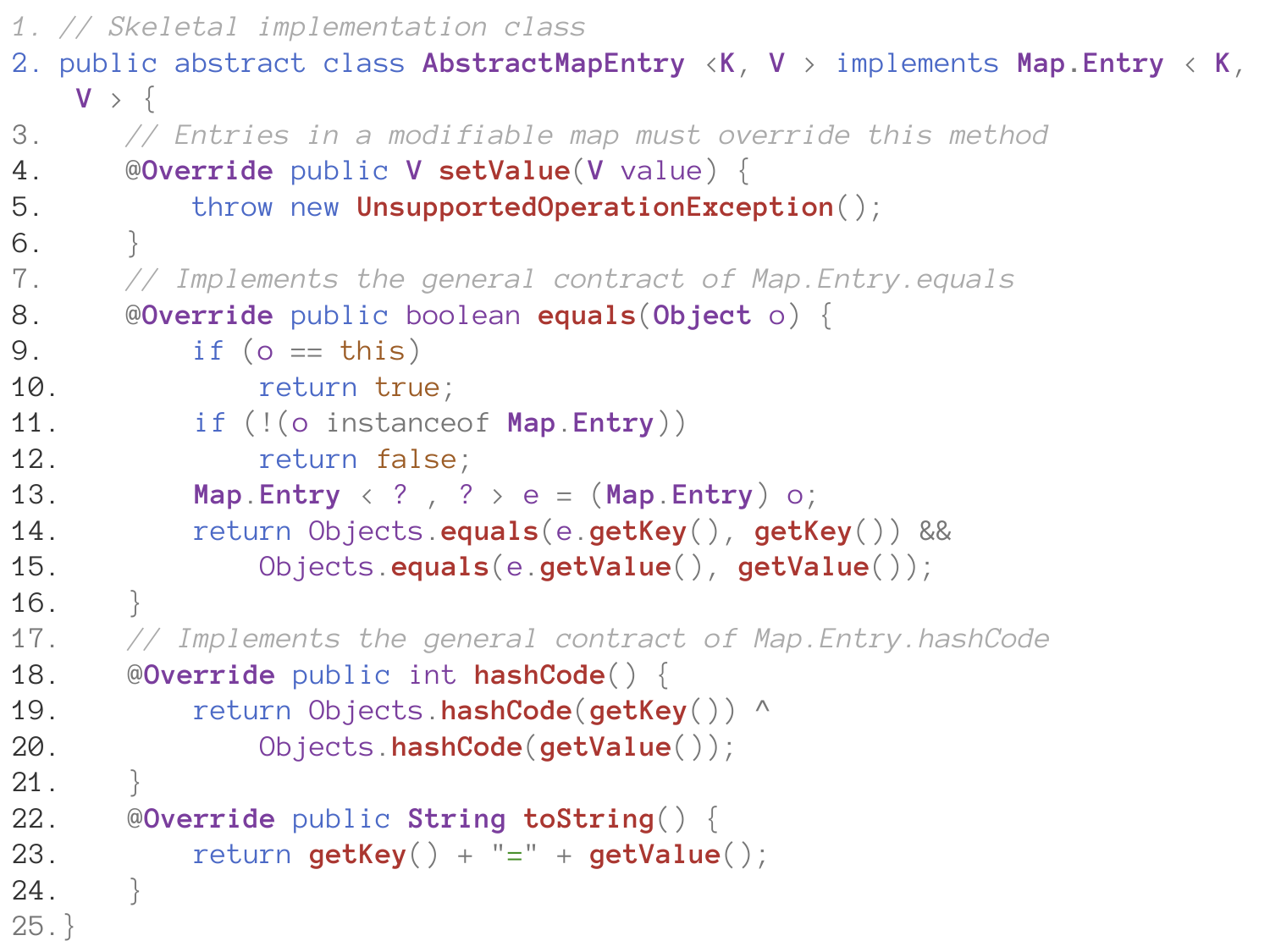

// Skeletal implementation class
public abstract class AbstractMapEntry <K, V > implements Map.Entry < K, V > {
    // Entries in a modifiable map must override this method
    @Override public V setValue(V value) {
        throw new UnsupportedOperationException();
    }
    // Implements the general contract of Map.Entry.equals
    @Override public boolean equals(Object o) {
        if (o == this)
            return true;
        if (!(o instanceof Map.Entry))
            return false;
        Map.Entry < ? , ? > e = (Map.Entry) o;
        return Objects.equals(e.getKey(), getKey()) &&
            Objects.equals(e.getValue(), getValue());
    }
    // Implements the general contract of Map.Entry.hashCode
    @Override public int hashCode() {
        return Objects.hashCode(getKey()) ^
            Objects.hashCode(getValue());
    }
    @Override public String toString() {
        return getKey() + "=" + getValue();
    }
}